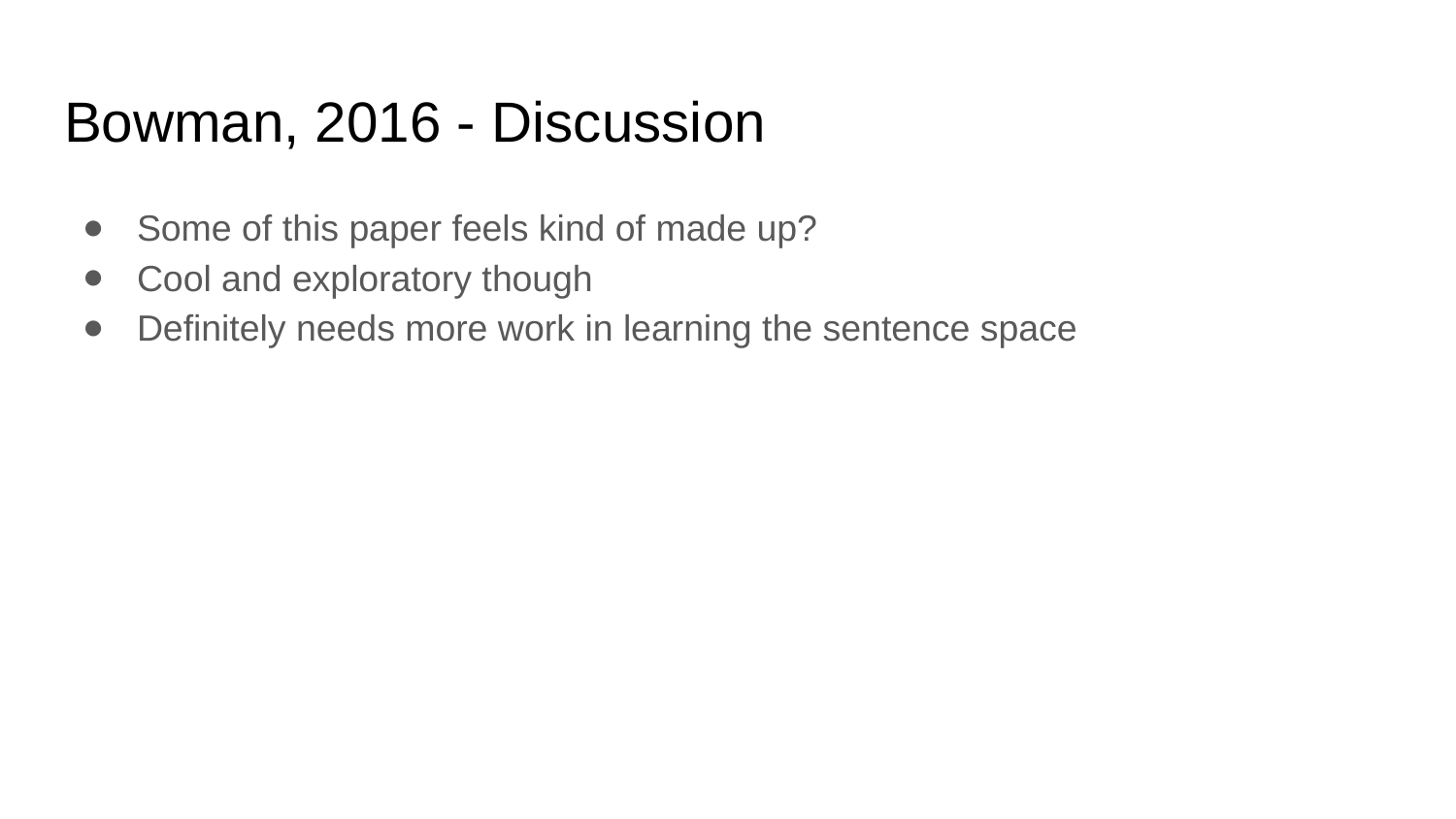

# Bowman, 2016 - Discussion
Some of this paper feels kind of made up?
Cool and exploratory though
Definitely needs more work in learning the sentence space